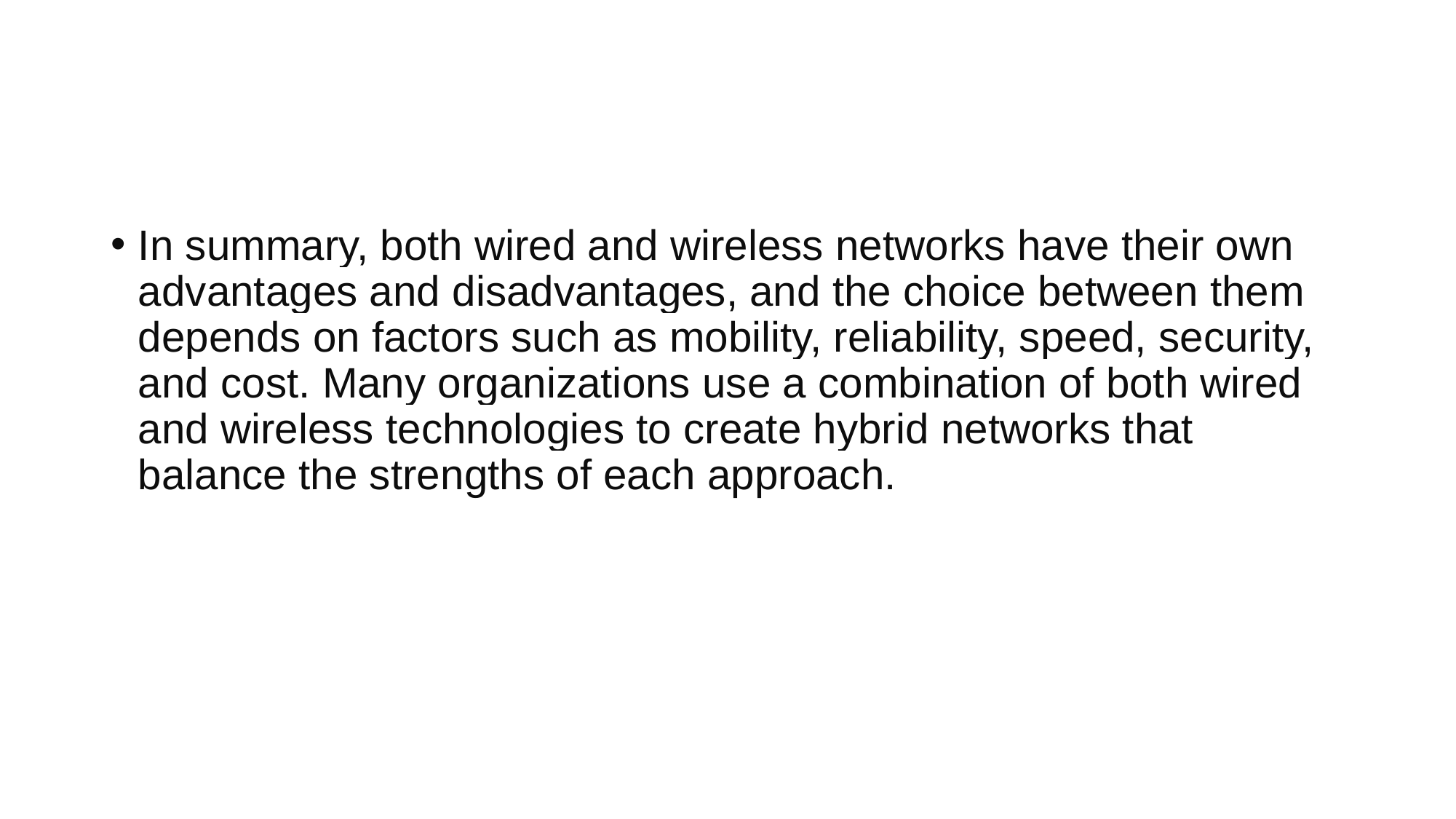

#
In summary, both wired and wireless networks have their own advantages and disadvantages, and the choice between them depends on factors such as mobility, reliability, speed, security, and cost. Many organizations use a combination of both wired and wireless technologies to create hybrid networks that balance the strengths of each approach.